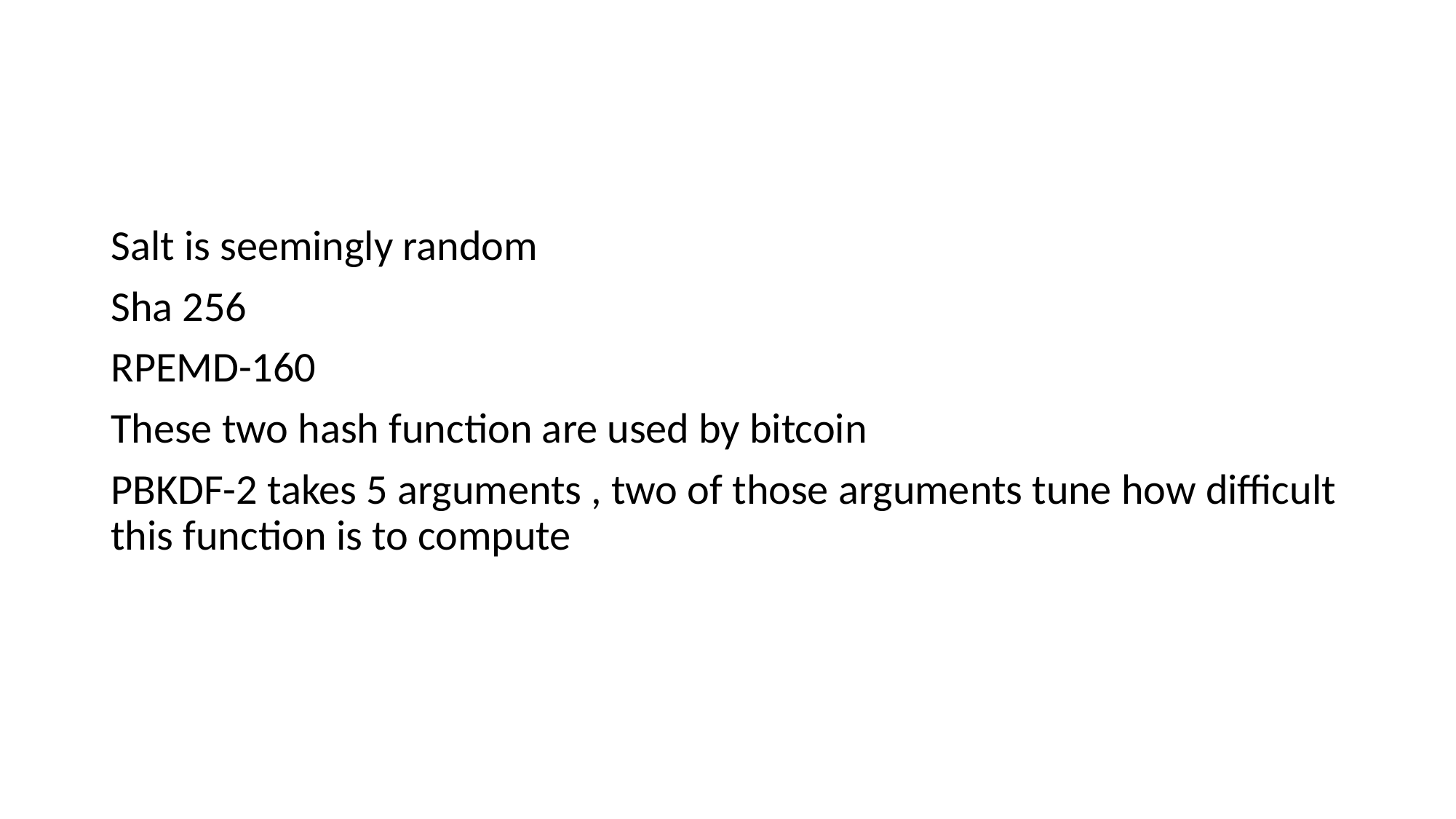

#
Salt is seemingly random
Sha 256
RPEMD-160
These two hash function are used by bitcoin
PBKDF-2 takes 5 arguments , two of those arguments tune how difficult this function is to compute